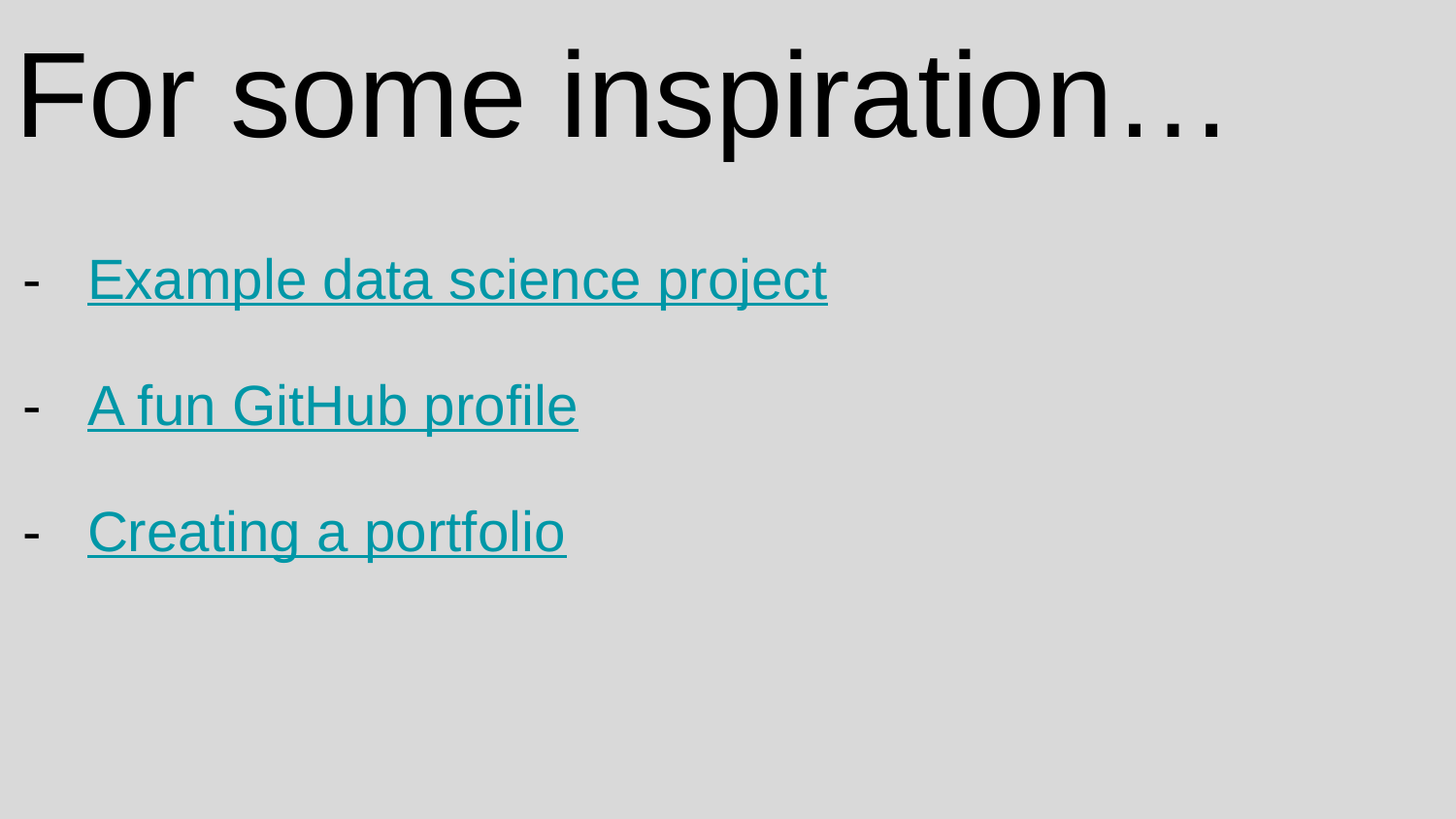

# For some inspiration…
Example data science project

A fun GitHub profile

Creating a portfolio